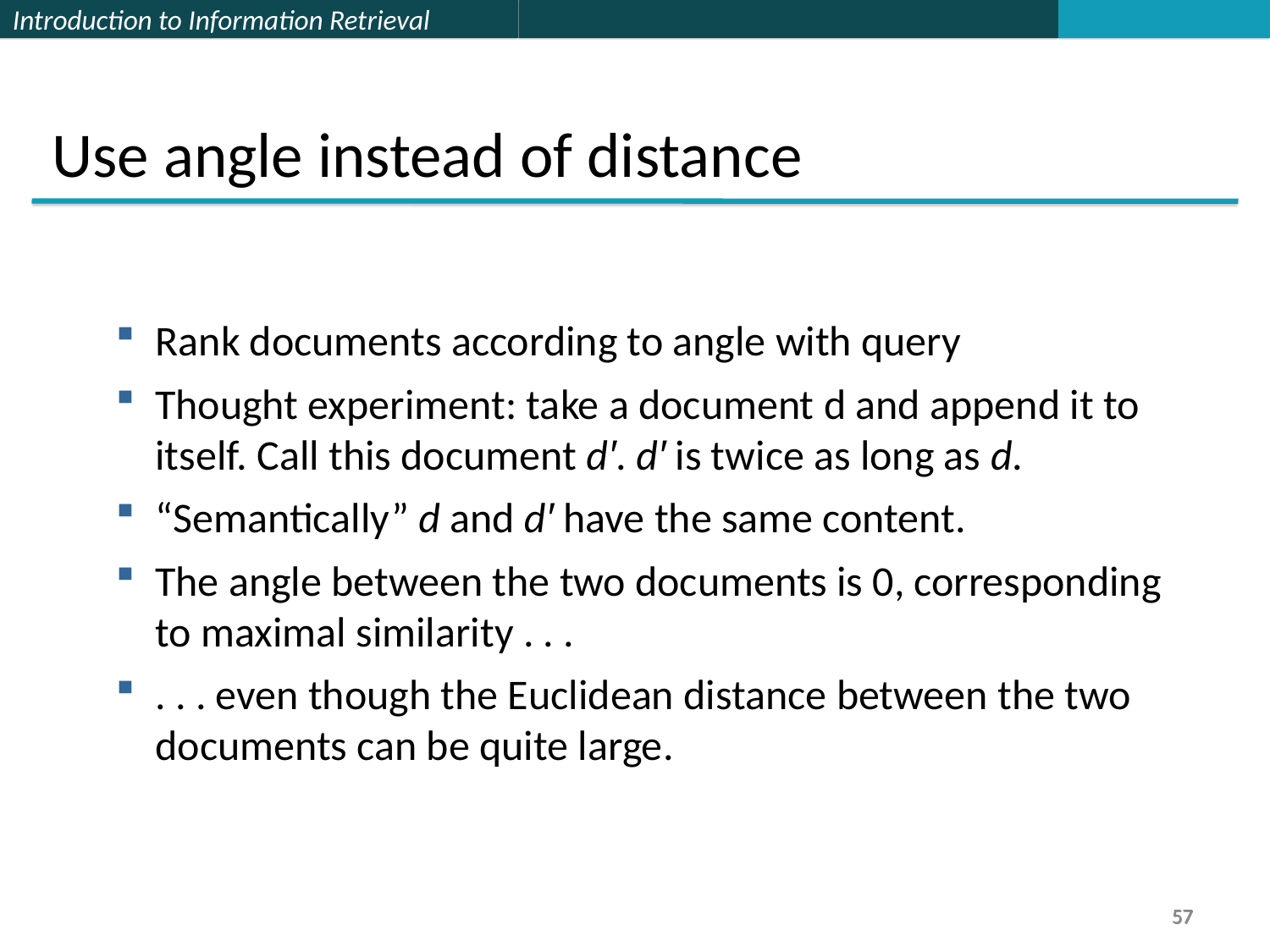

Use angle instead of distance
Rank documents according to angle with query
Thought experiment: take a document d and append it to itself. Call this document d′. d′ is twice as long as d.
“Semantically” d and d′ have the same content.
The angle between the two documents is 0, corresponding to maximal similarity . . .
. . . even though the Euclidean distance between the two documents can be quite large.

57
57